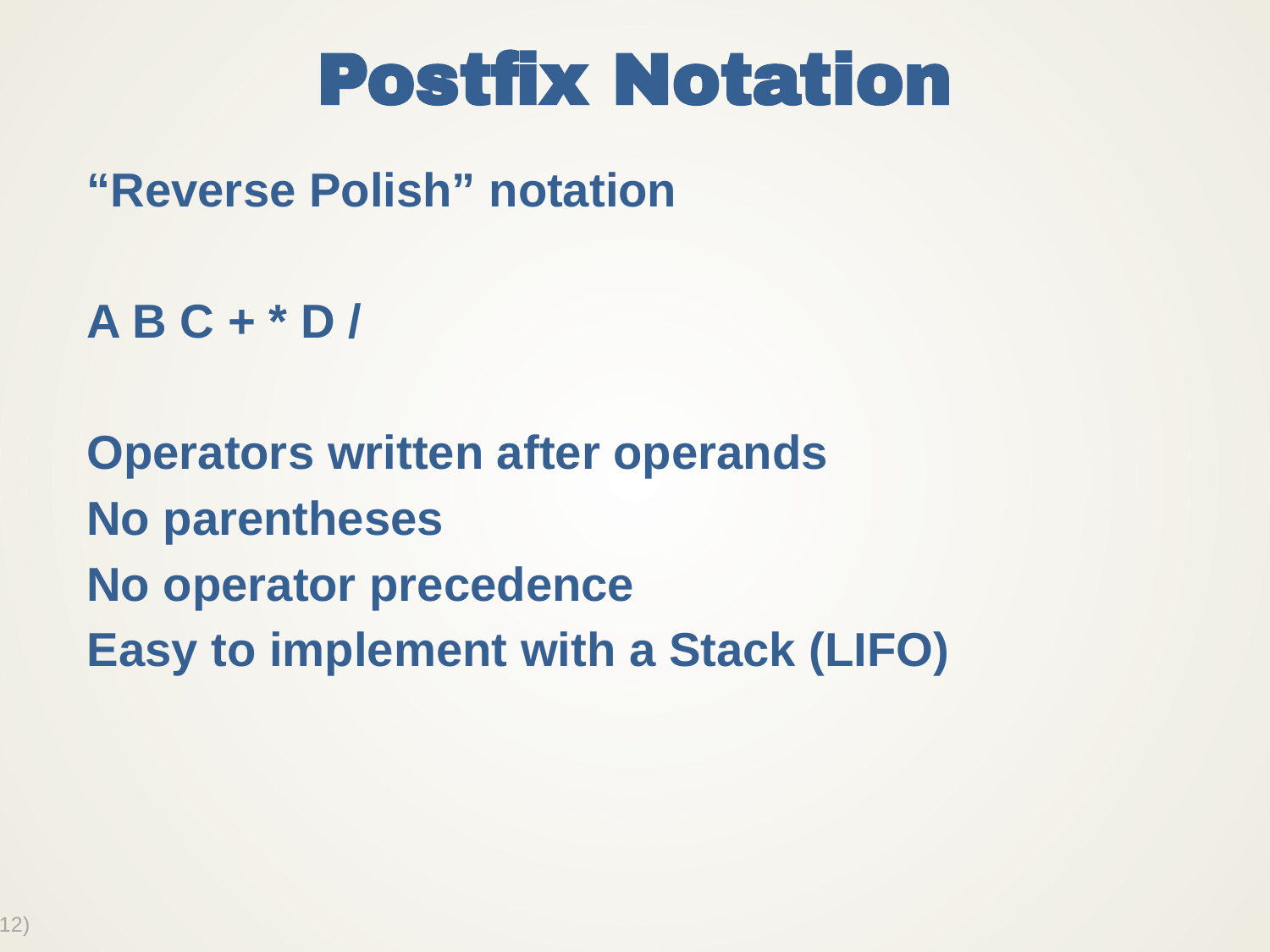

# Postfix Notation
“Reverse Polish” notation

A B C + * D /

Operators written after operands
No parentheses
No operator precedence
Easy to implement with a Stack (LIFO)